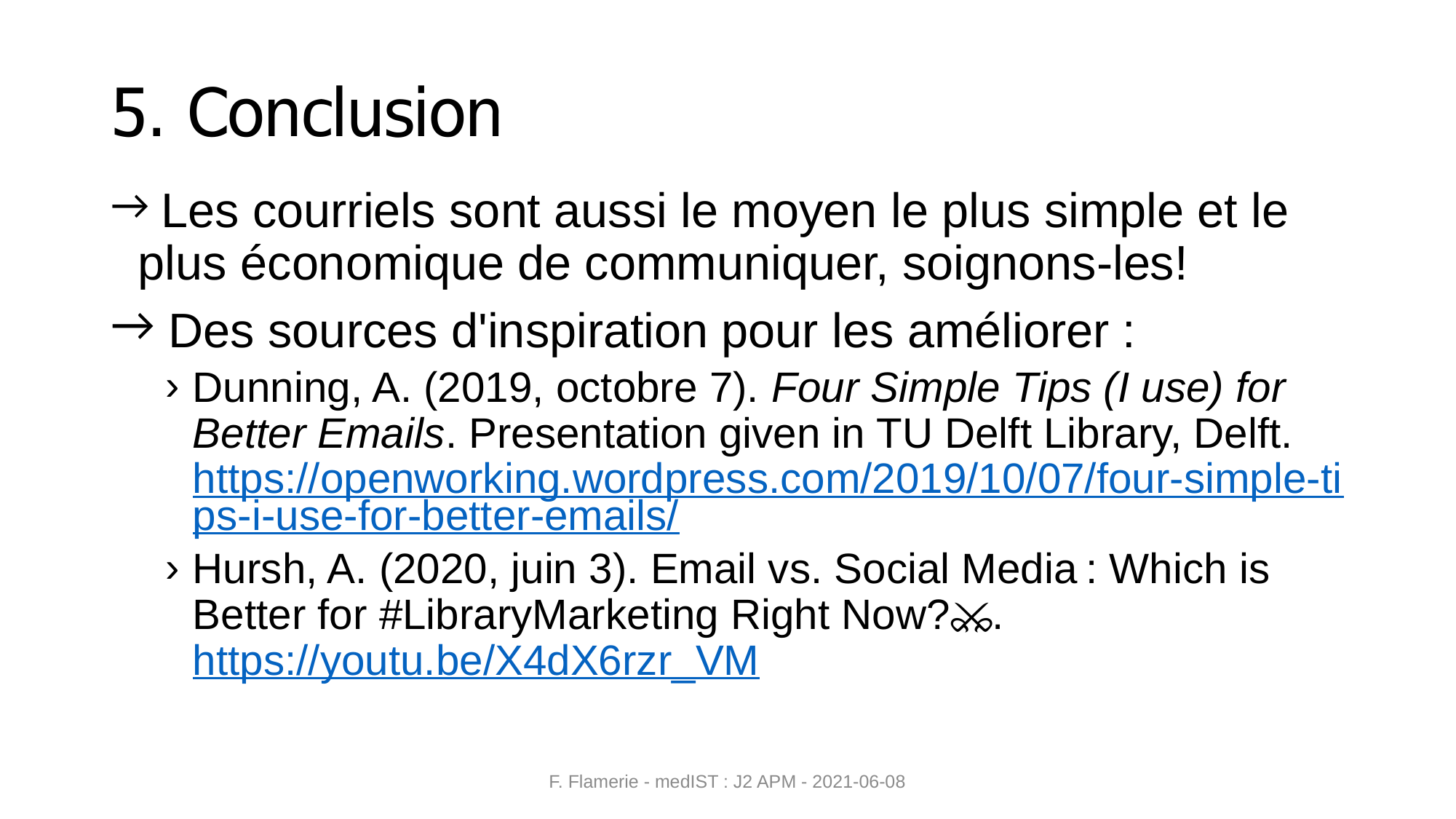

# 5. Conclusion
 Les courriels sont aussi le moyen le plus simple et le plus économique de communiquer, soignons-les!
 Des sources d'inspiration pour les améliorer :
Dunning, A. (2019, octobre 7). Four Simple Tips (I use) for Better Emails. Presentation given in TU Delft Library, Delft. https://openworking.wordpress.com/2019/10/07/four-simple-tips-i-use-for-better-emails/
Hursh, A. (2020, juin 3). Email vs. Social Media : Which is Better for #LibraryMarketing Right Now?⚔️. https://youtu.be/X4dX6rzr_VM

F. Flamerie - medIST : J2 APM - 2021-06-08